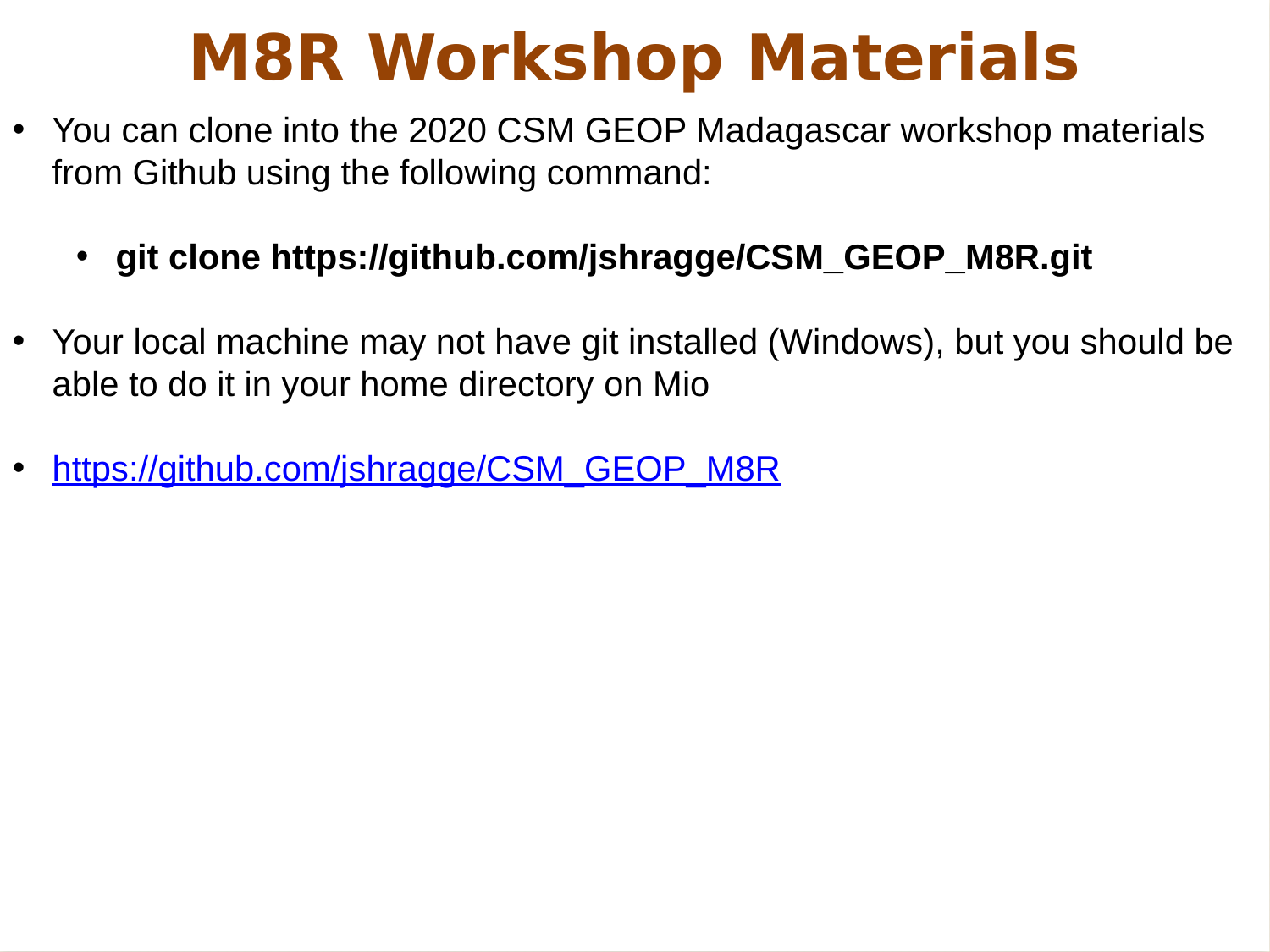

M8R Workshop Materials
You can clone into the 2020 CSM GEOP Madagascar workshop materials from Github using the following command:

git clone https://github.com/jshragge/CSM_GEOP_M8R.git

Your local machine may not have git installed (Windows), but you should be able to do it in your home directory on Mio

https://github.com/jshragge/CSM_GEOP_M8R